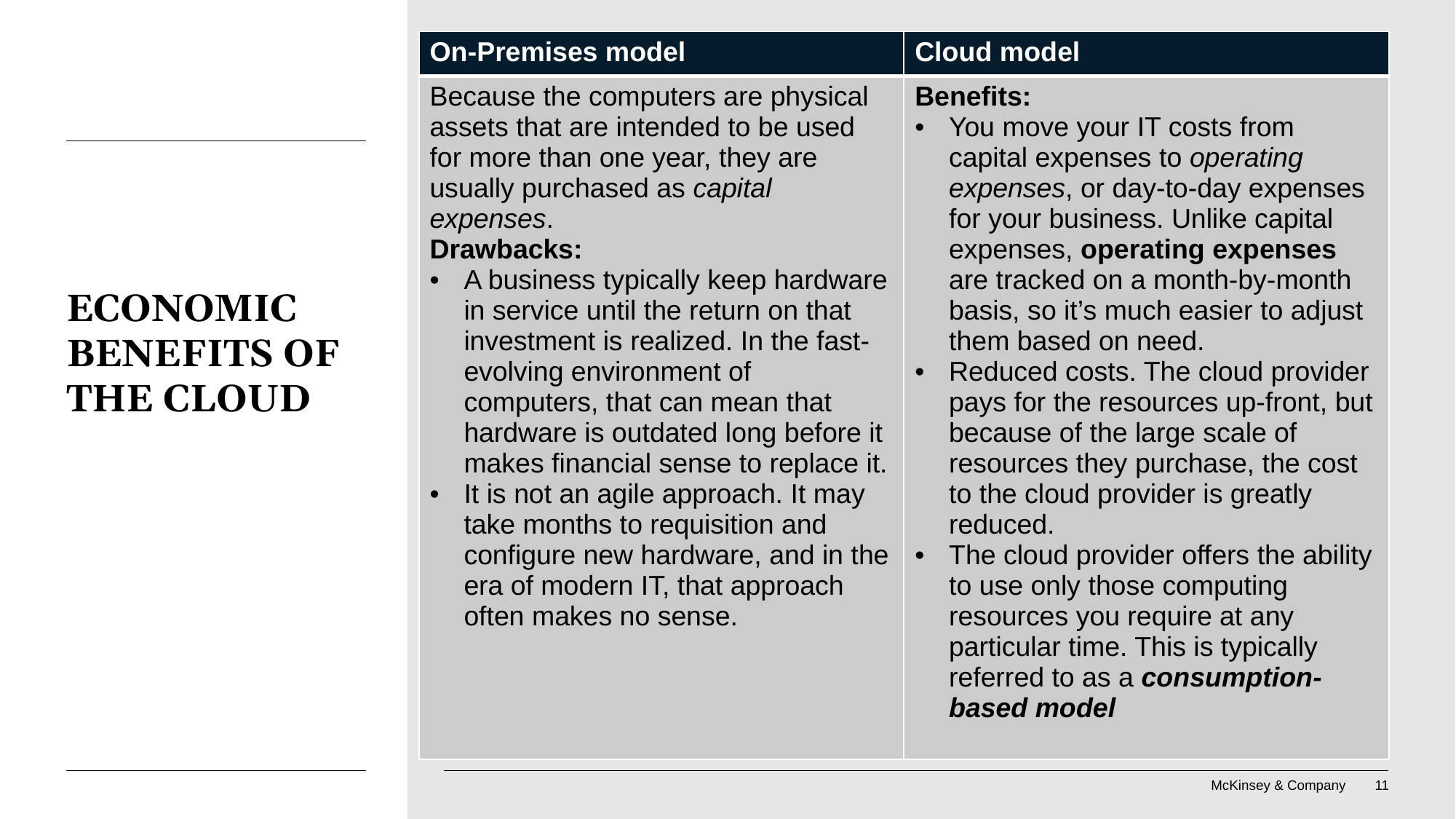

| On-Premises model | Cloud model |
| --- | --- |
| Because the computers are physical assets that are intended to be used for more than one year, they are usually purchased as capital expenses. Drawbacks: A business typically keep hardware in service until the return on that investment is realized. In the fast-evolving environment of computers, that can mean that hardware is outdated long before it makes financial sense to replace it. It is not an agile approach. It may take months to requisition and configure new hardware, and in the era of modern IT, that approach often makes no sense. | Benefits: You move your IT costs from capital expenses to operating expenses, or day-to-day expenses for your business. Unlike capital expenses, operating expenses are tracked on a month-by-month basis, so it’s much easier to adjust them based on need. Reduced costs. The cloud provider pays for the resources up-front, but because of the large scale of resources they purchase, the cost to the cloud provider is greatly reduced. The cloud provider offers the ability to use only those computing resources you require at any particular time. This is typically referred to as a consumption-based model |
# Economic benefits of the cloud